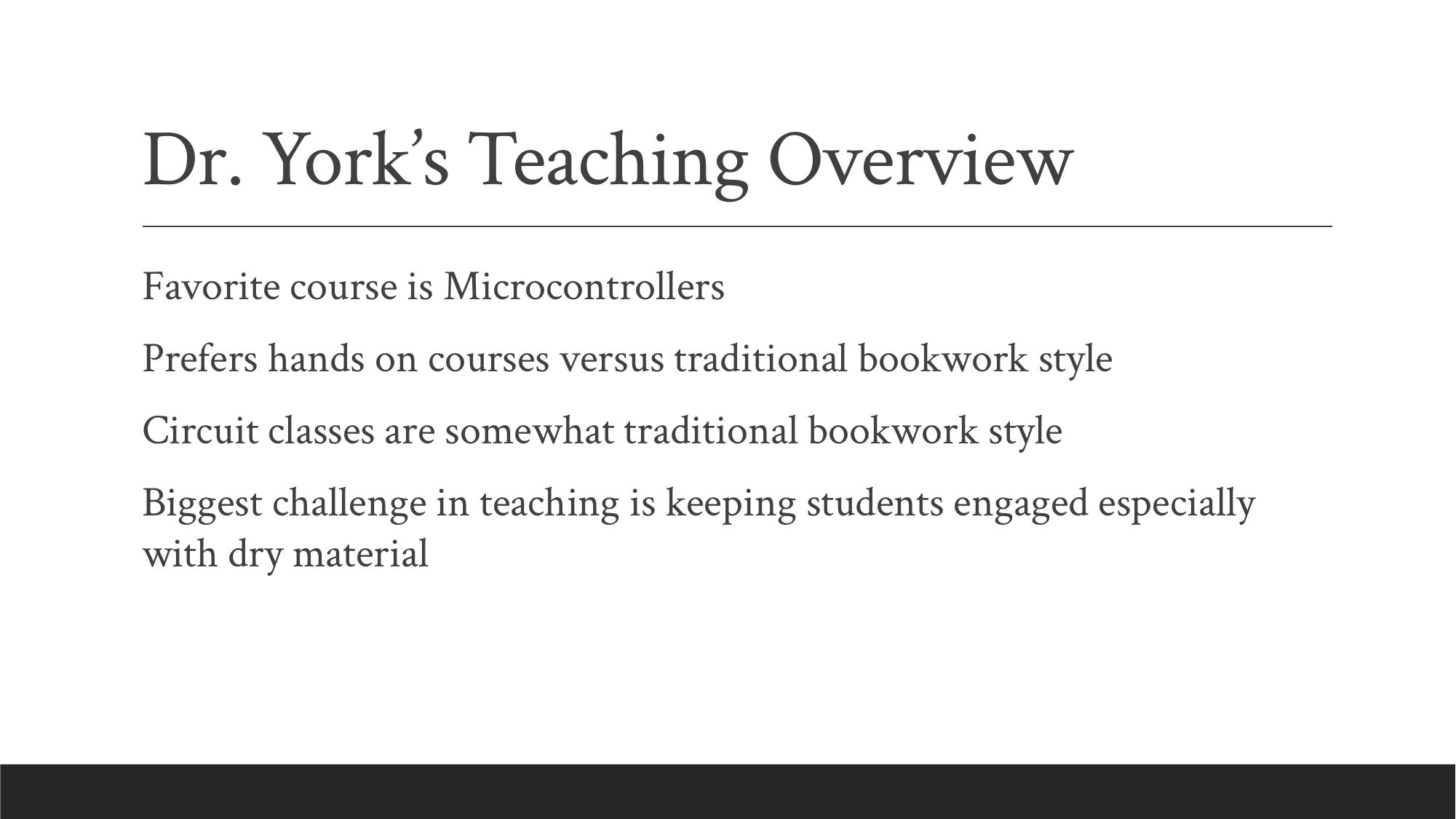

# Dr. York’s Teaching Overview
Favorite course is Microcontrollers
Prefers hands on courses versus traditional bookwork style
Circuit classes are somewhat traditional bookwork style
Biggest challenge in teaching is keeping students engaged especially with dry material